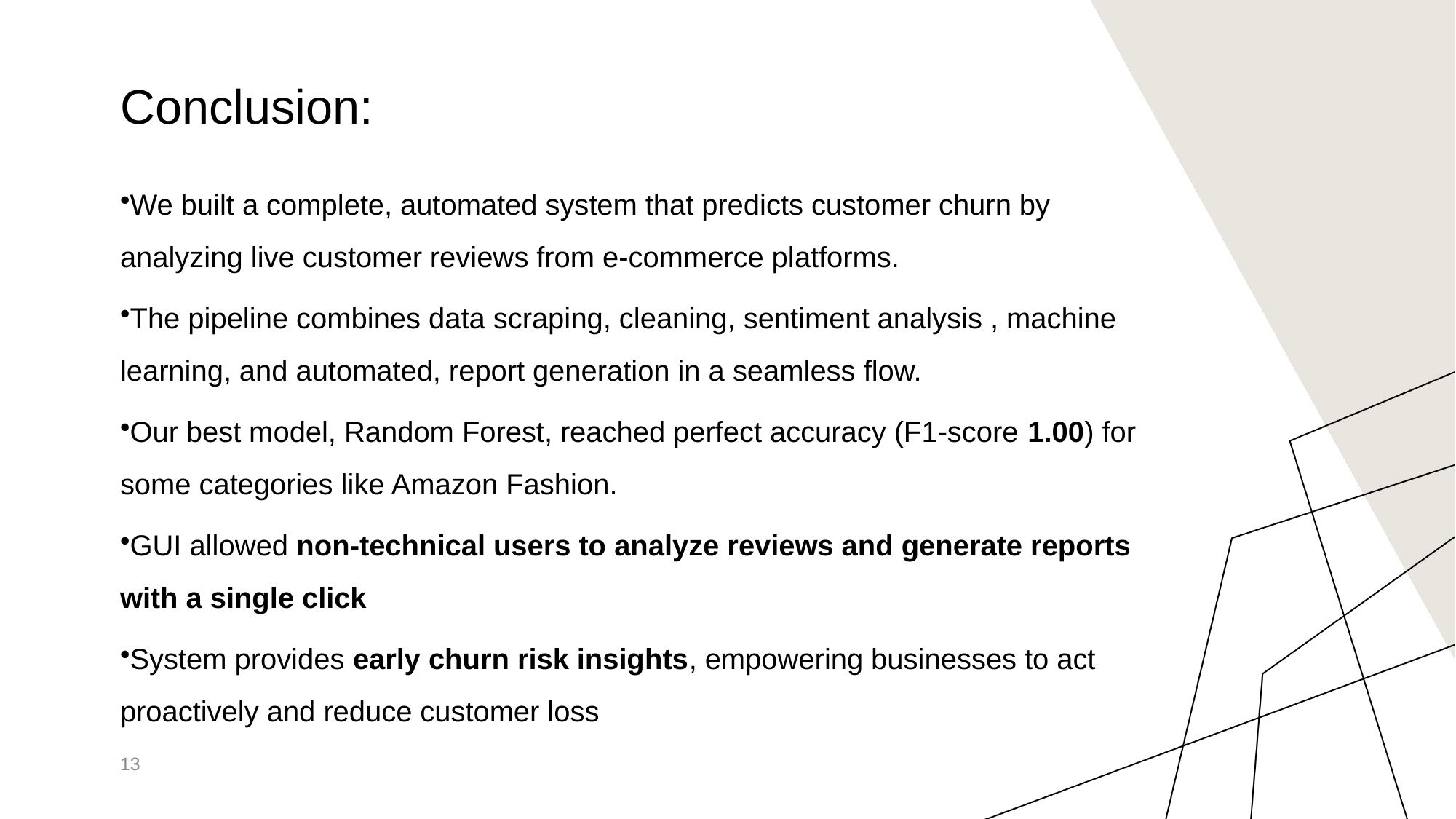

# Conclusion:
We built a complete, automated system that predicts customer churn by analyzing live customer reviews from e-commerce platforms.
The pipeline combines data scraping, cleaning, sentiment analysis , machine learning, and automated, report generation in a seamless flow.
Our best model, Random Forest, reached perfect accuracy (F1-score 1.00) for some categories like Amazon Fashion.
GUI allowed non-technical users to analyze reviews and generate reports with a single click
System provides early churn risk insights, empowering businesses to act proactively and reduce customer loss
13